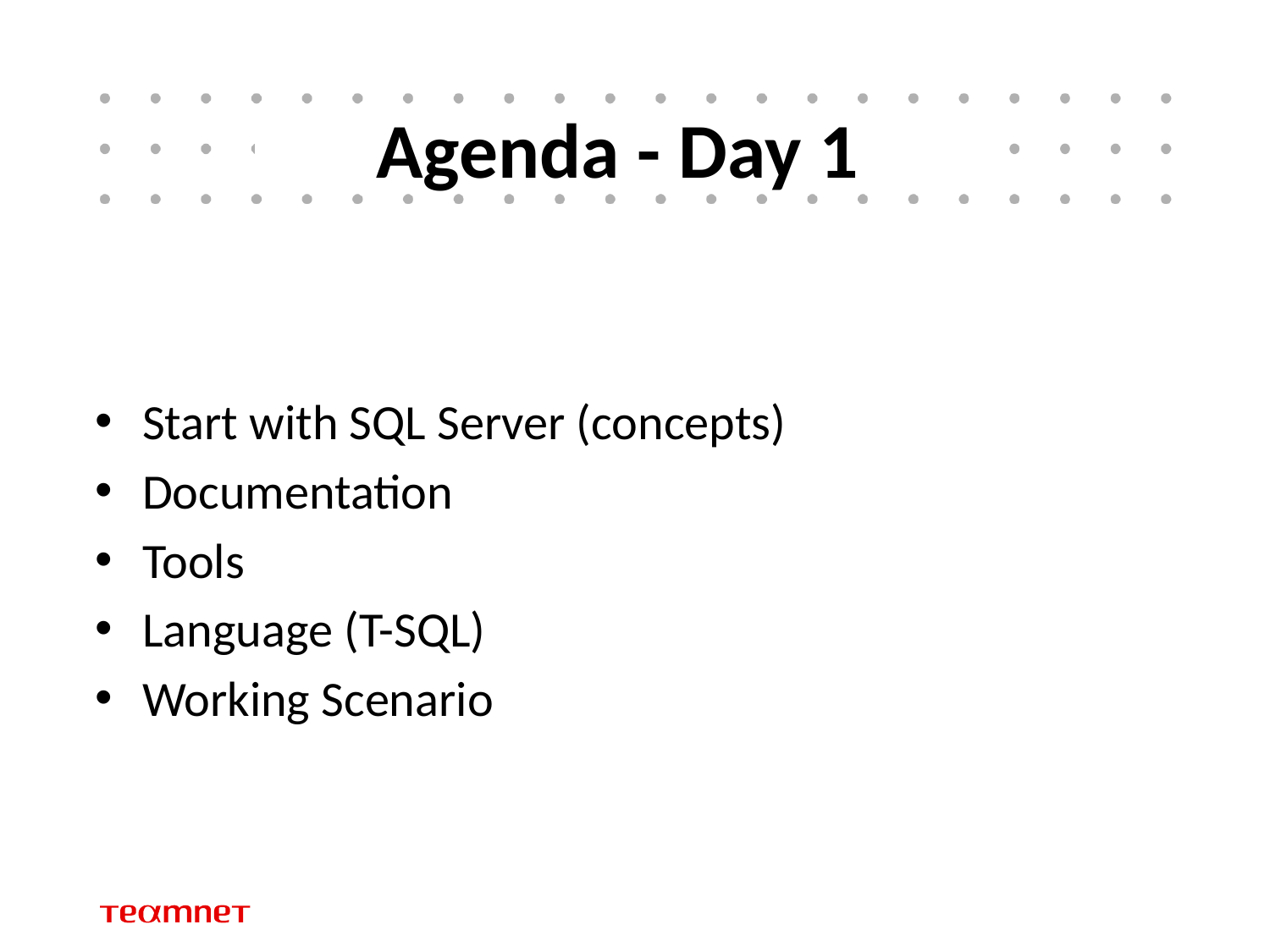

# Agenda - Day 1
Start with SQL Server (concepts)
Documentation
Tools
Language (T-SQL)
Working Scenario